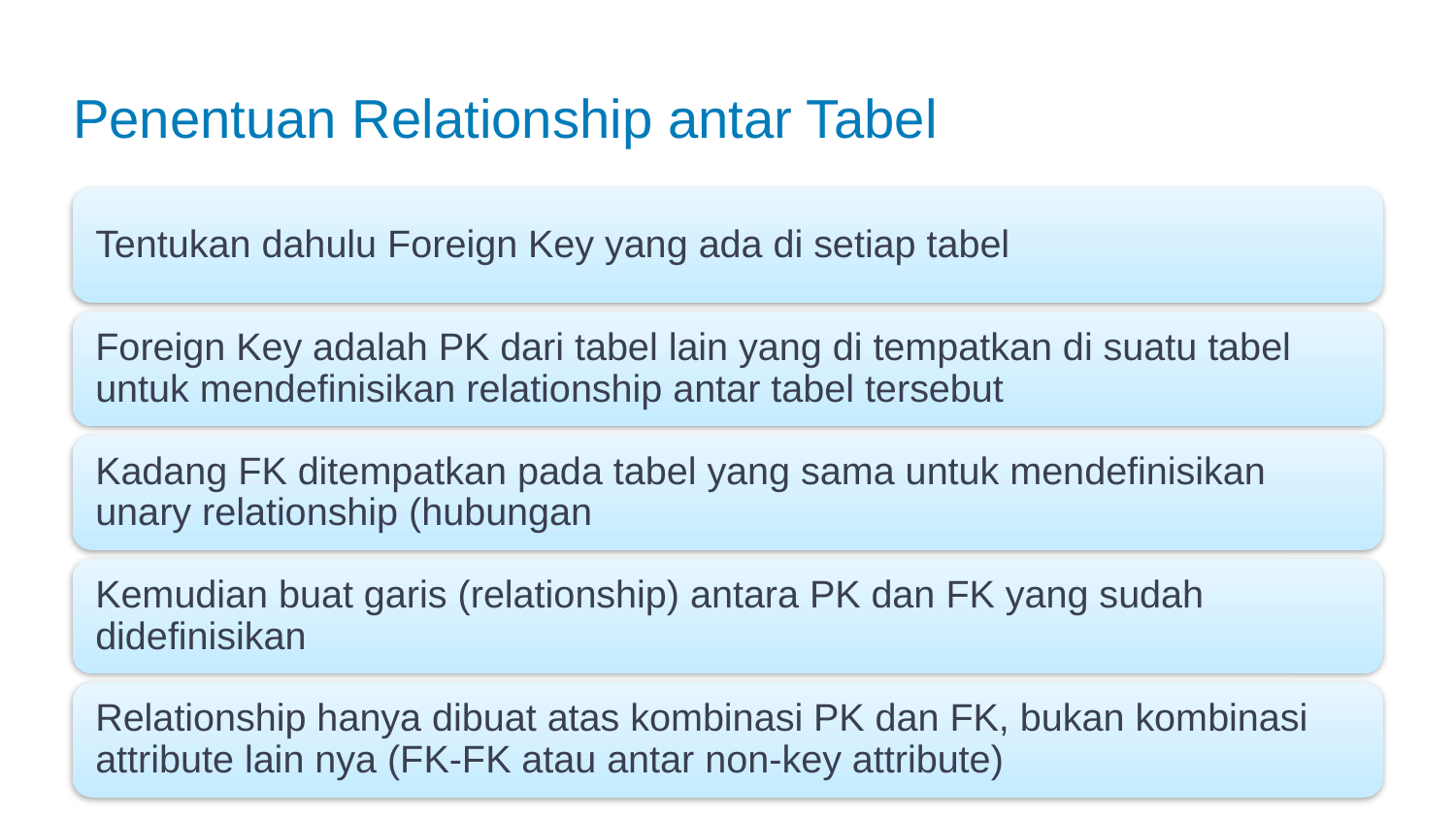

# Penentuan Relationship antar Tabel
Tentukan dahulu Foreign Key yang ada di setiap tabel
Foreign Key adalah PK dari tabel lain yang di tempatkan di suatu tabel untuk mendefinisikan relationship antar tabel tersebut
Kadang FK ditempatkan pada tabel yang sama untuk mendefinisikan unary relationship (hubungan
Kemudian buat garis (relationship) antara PK dan FK yang sudah didefinisikan
Relationship hanya dibuat atas kombinasi PK dan FK, bukan kombinasi attribute lain nya (FK-FK atau antar non-key attribute)
27